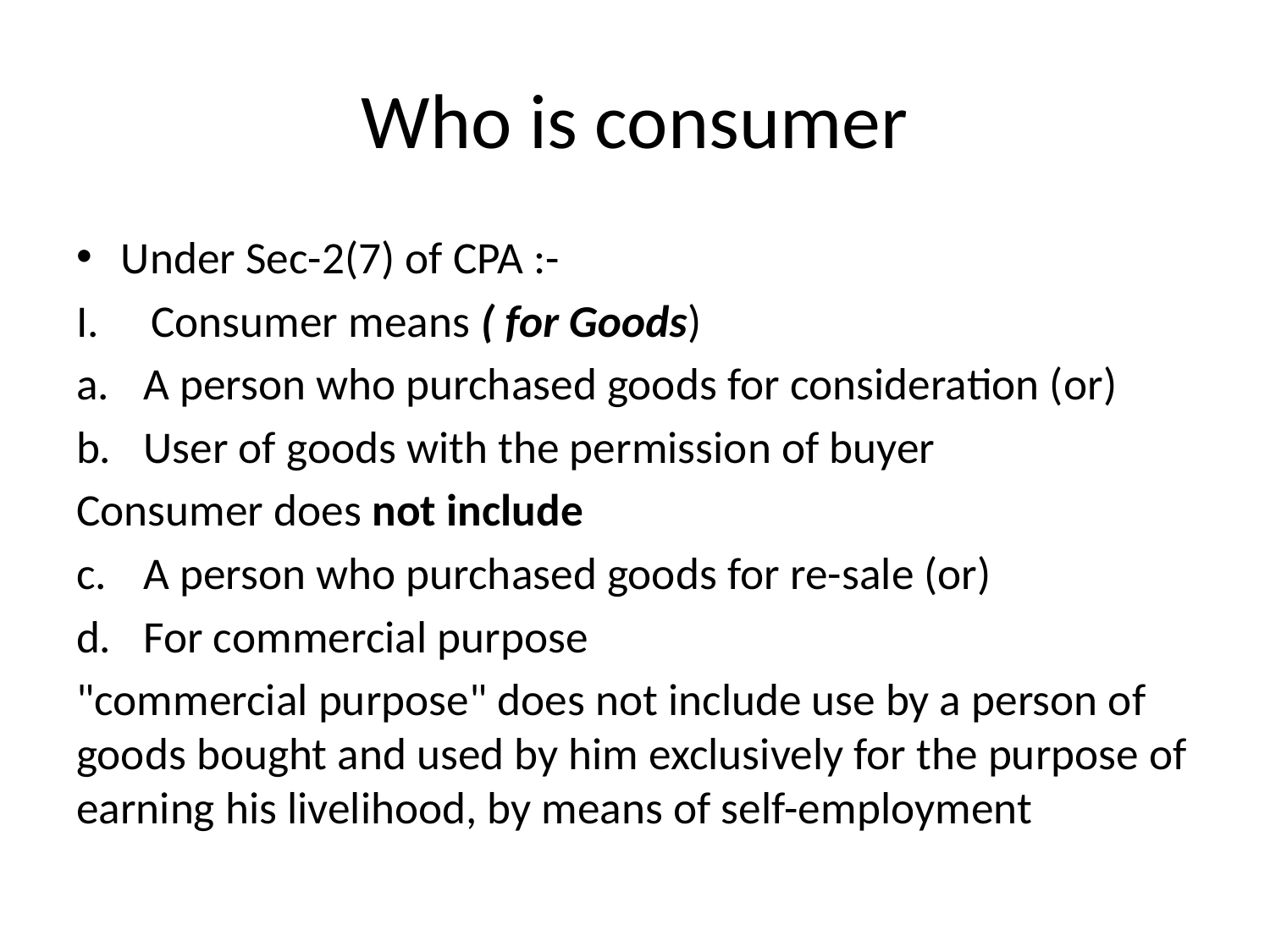

# Who is consumer
Under Sec-2(7) of CPA :-
Consumer means ( for Goods)
A person who purchased goods for consideration (or)
User of goods with the permission of buyer
Consumer does not include
A person who purchased goods for re-sale (or)
For commercial purpose
"commercial purpose" does not include use by a person of goods bought and used by him exclusively for the purpose of earning his livelihood, by means of self-employment